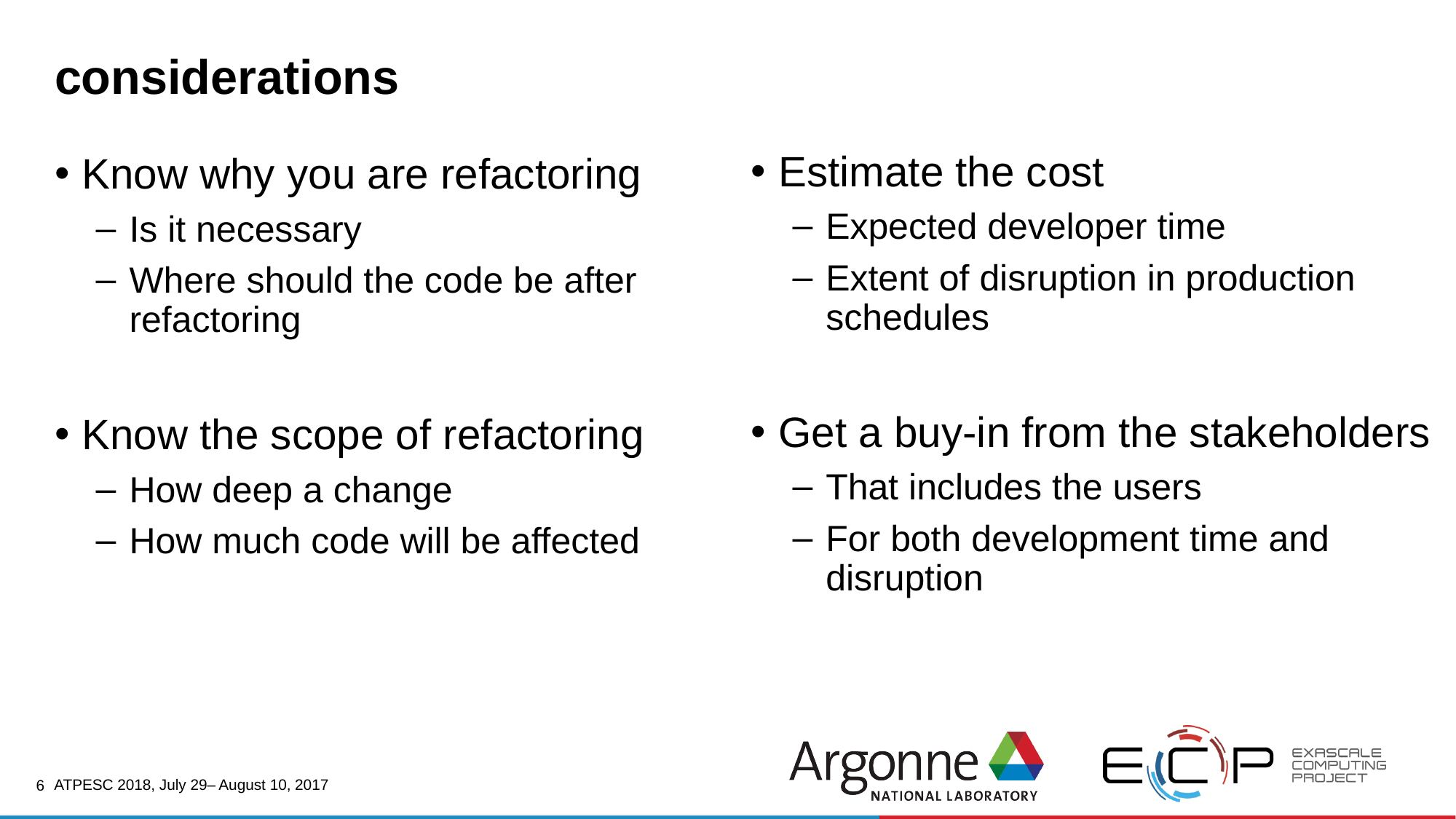

6
# considerations

Estimate the cost
Expected developer time
Extent of disruption in production schedules

Get a buy-in from the stakeholders
That includes the users
For both development time and disruption

Know why you are refactoring
Is it necessary
Where should the code be after refactoring

Know the scope of refactoring
How deep a change
How much code will be affected